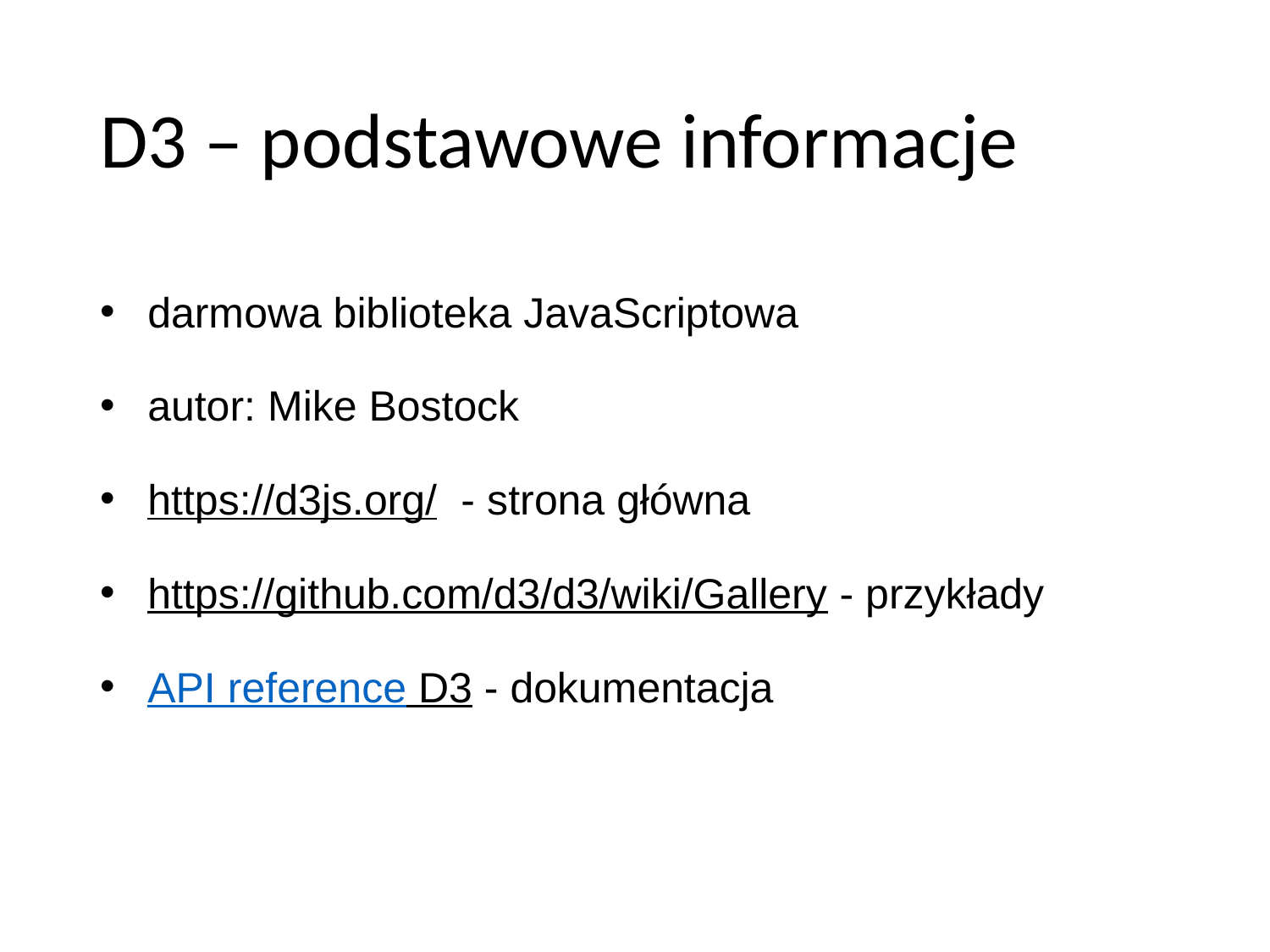

# D3 – podstawowe informacje
darmowa biblioteka JavaScriptowa
autor: Mike Bostock
https://d3js.org/  - strona główna
https://github.com/d3/d3/wiki/Gallery - przykłady
API reference D3 - dokumentacja